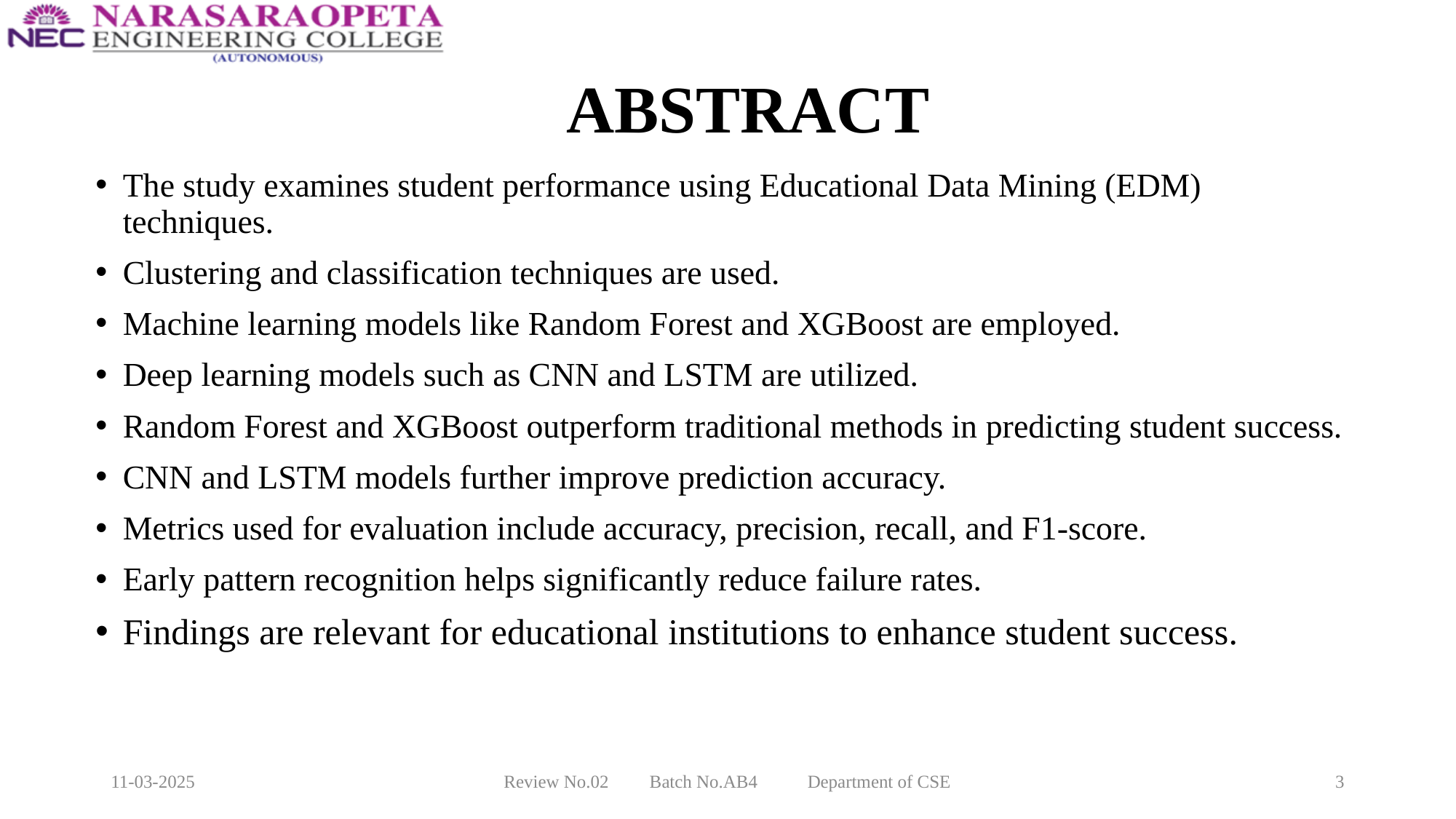

# ABSTRACT
The study examines student performance using Educational Data Mining (EDM) techniques.
Clustering and classification techniques are used.
Machine learning models like Random Forest and XGBoost are employed.
Deep learning models such as CNN and LSTM are utilized.
Random Forest and XGBoost outperform traditional methods in predicting student success.
CNN and LSTM models further improve prediction accuracy.
Metrics used for evaluation include accuracy, precision, recall, and F1-score.
Early pattern recognition helps significantly reduce failure rates.
Findings are relevant for educational institutions to enhance student success.
11-03-2025
Review No.02         Batch No.AB4           Department of CSE
3